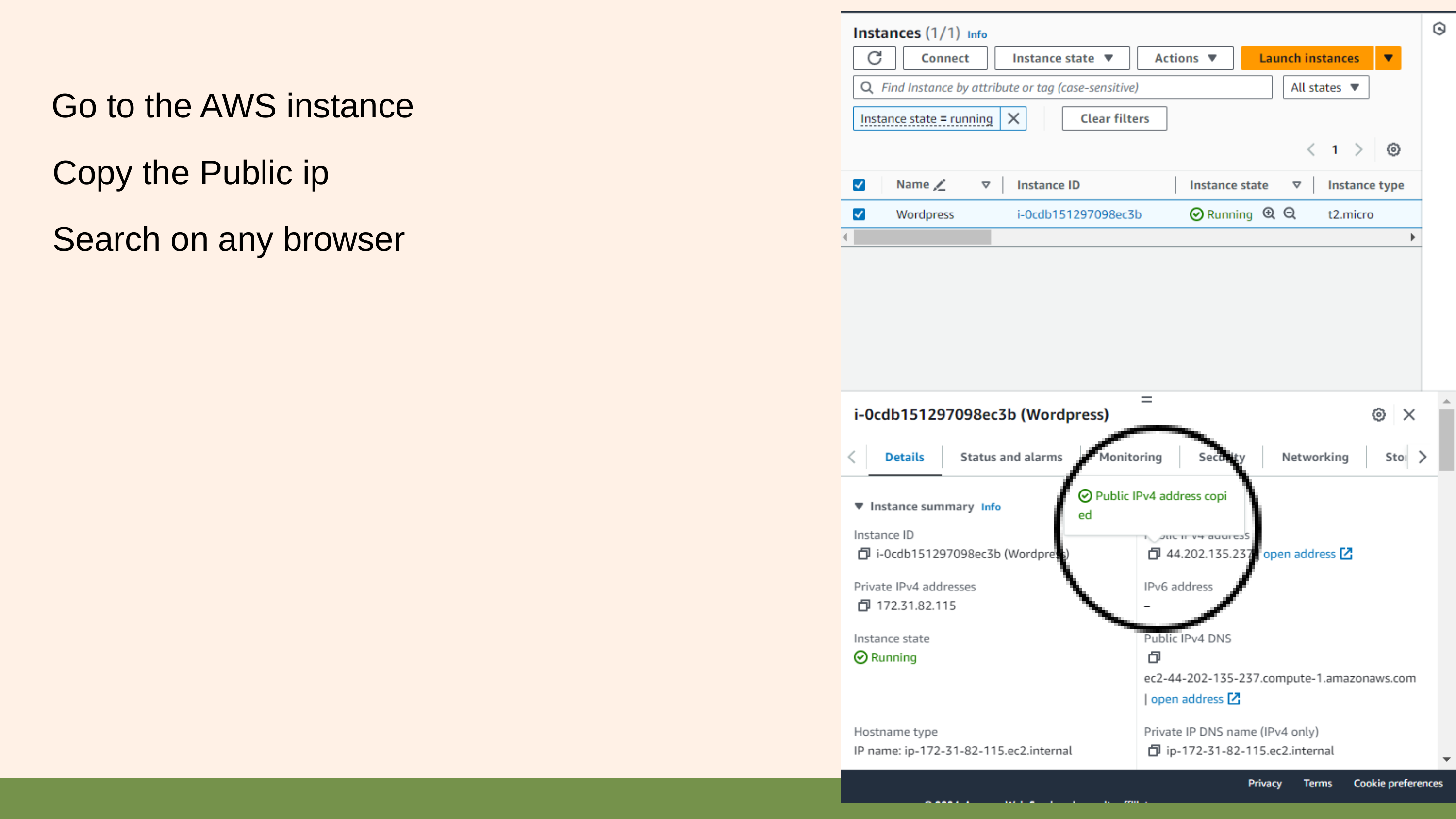

Go to the AWS instance
Copy the Public ip
Search on any browser